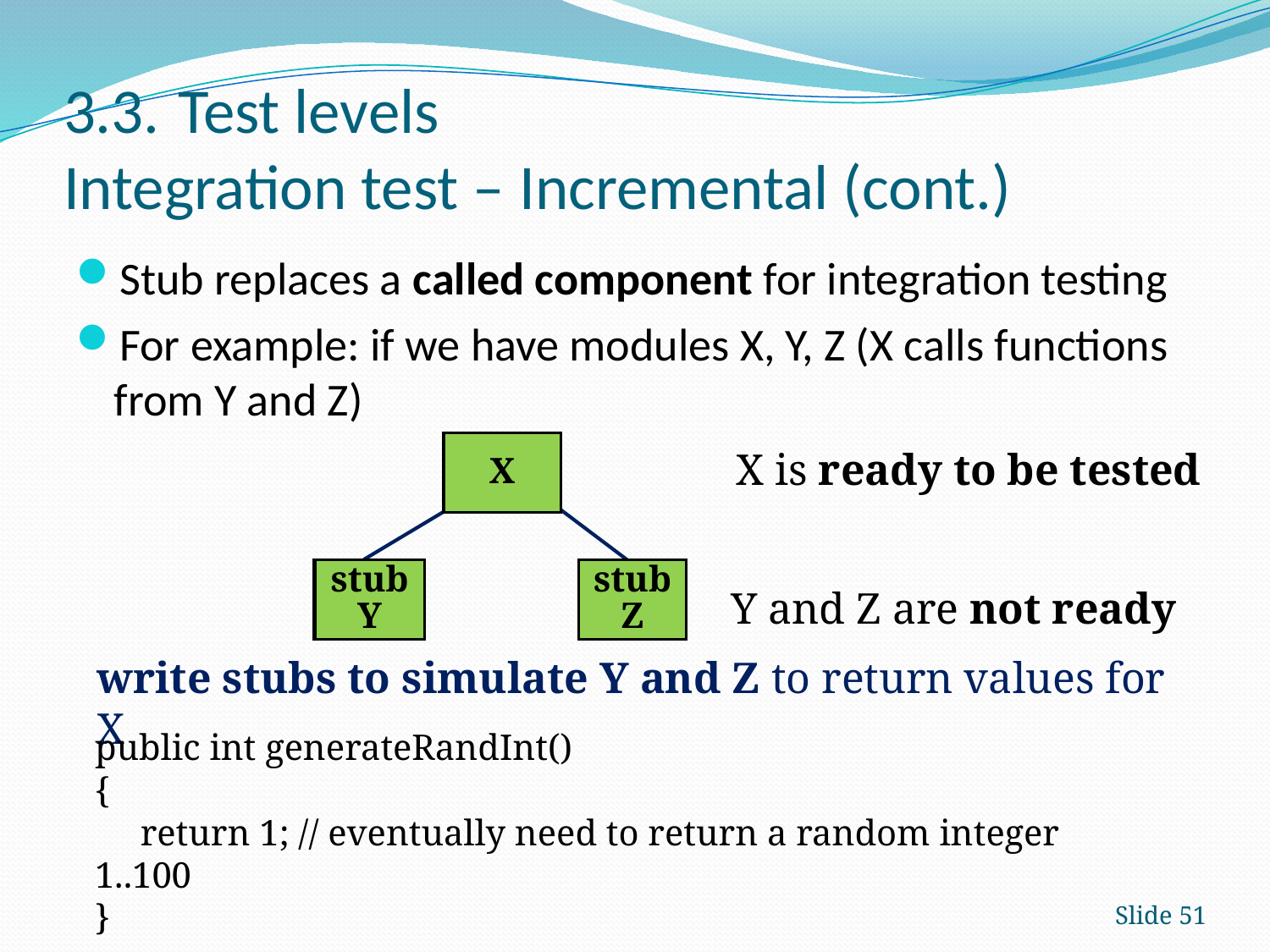

# 3.3.	Test levels Integration test – Incremental (cont.)
Stub replaces a called component for integration testing
For example: if we have modules X, Y, Z (X calls functions from Y and Z)

X
X is ready to be tested

stub Y
Z
stub Z
Y
Y and Z are not ready
write stubs to simulate Y and Z to return values for X
public int generateRandInt()
{
     return 1; // eventually need to return a random integer 1..100
}
Slide 51